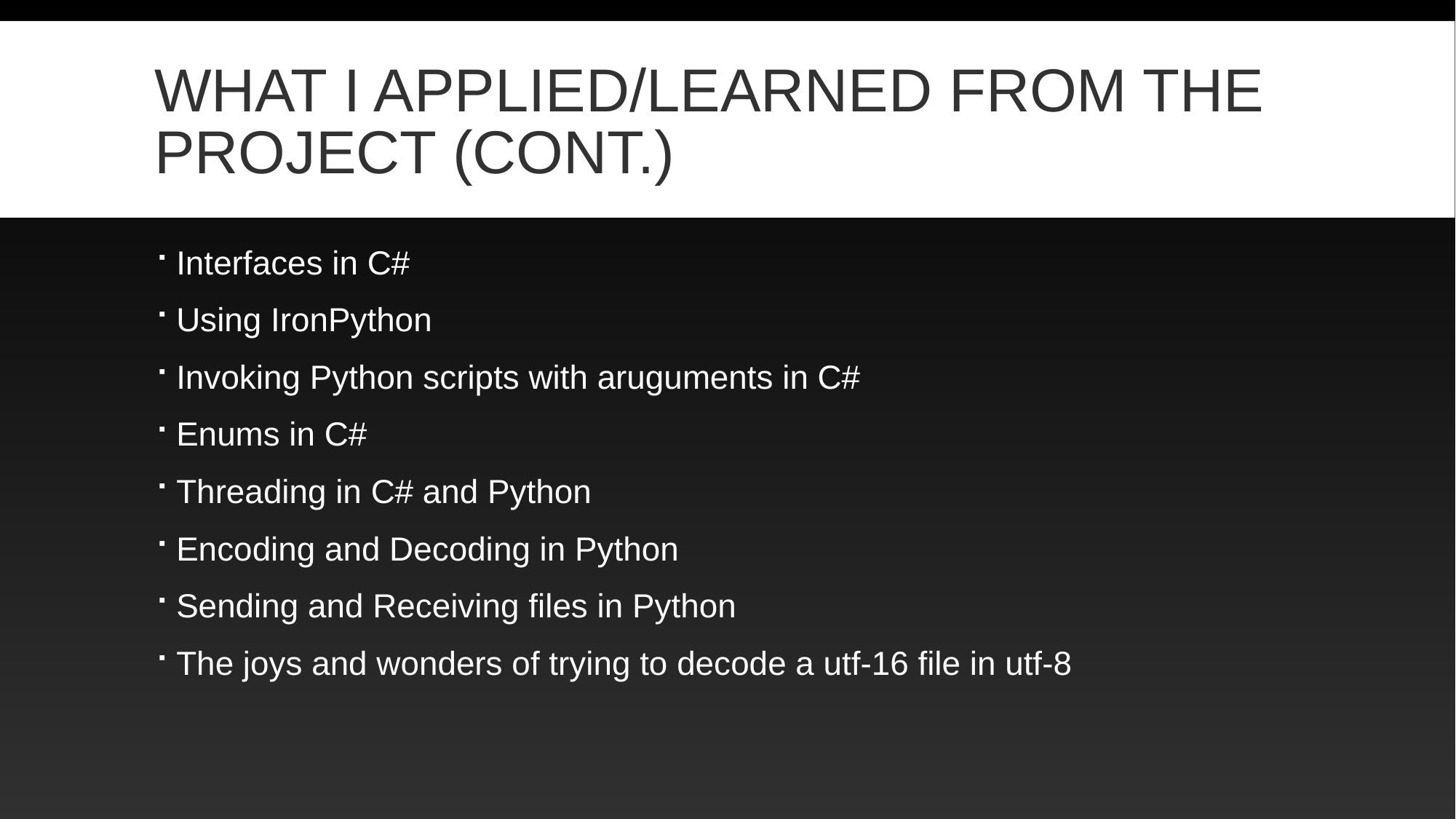

# What I Applied/learned from the project (CONT.)
Interfaces in C#
Using IronPython
Invoking Python scripts with aruguments in C#
Enums in C#
Threading in C# and Python
Encoding and Decoding in Python
Sending and Receiving files in Python
The joys and wonders of trying to decode a utf-16 file in utf-8